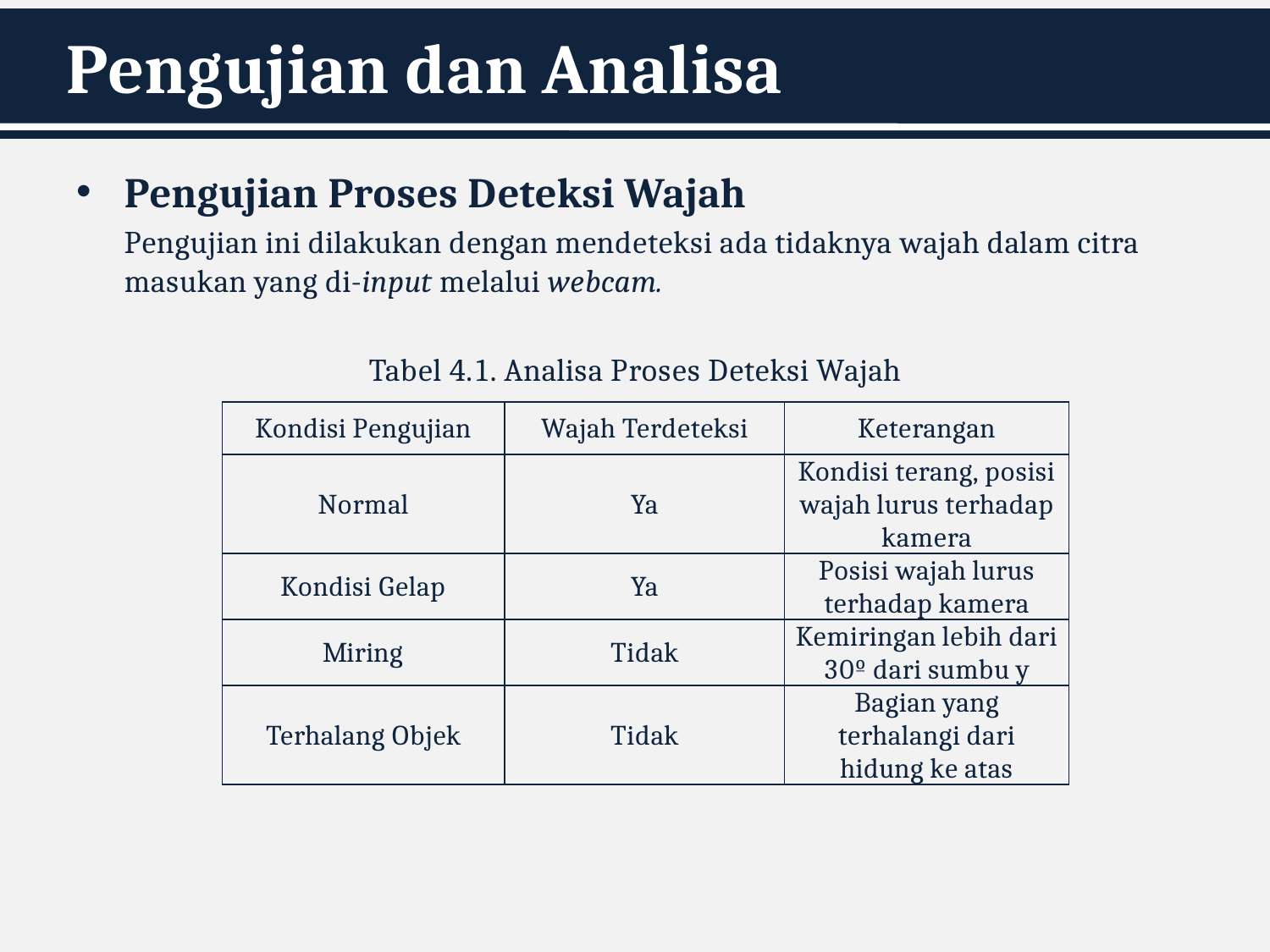

# Pengujian dan Analisa

Pengujian Proses Deteksi Wajah
	Pengujian ini dilakukan dengan mendeteksi ada tidaknya wajah dalam citra masukan yang di-input melalui webcam.

Tabel 4.1. Analisa Proses Deteksi Wajah

| Kondisi Pengujian | Wajah Terdeteksi | Keterangan |
| --- | --- | --- |
| Normal | Ya | Kondisi terang, posisi wajah lurus terhadap kamera |
| Kondisi Gelap | Ya | Posisi wajah lurus terhadap kamera |
| Miring | Tidak | Kemiringan lebih dari 30º dari sumbu y |
| Terhalang Objek | Tidak | Bagian yang terhalangi dari hidung ke atas |